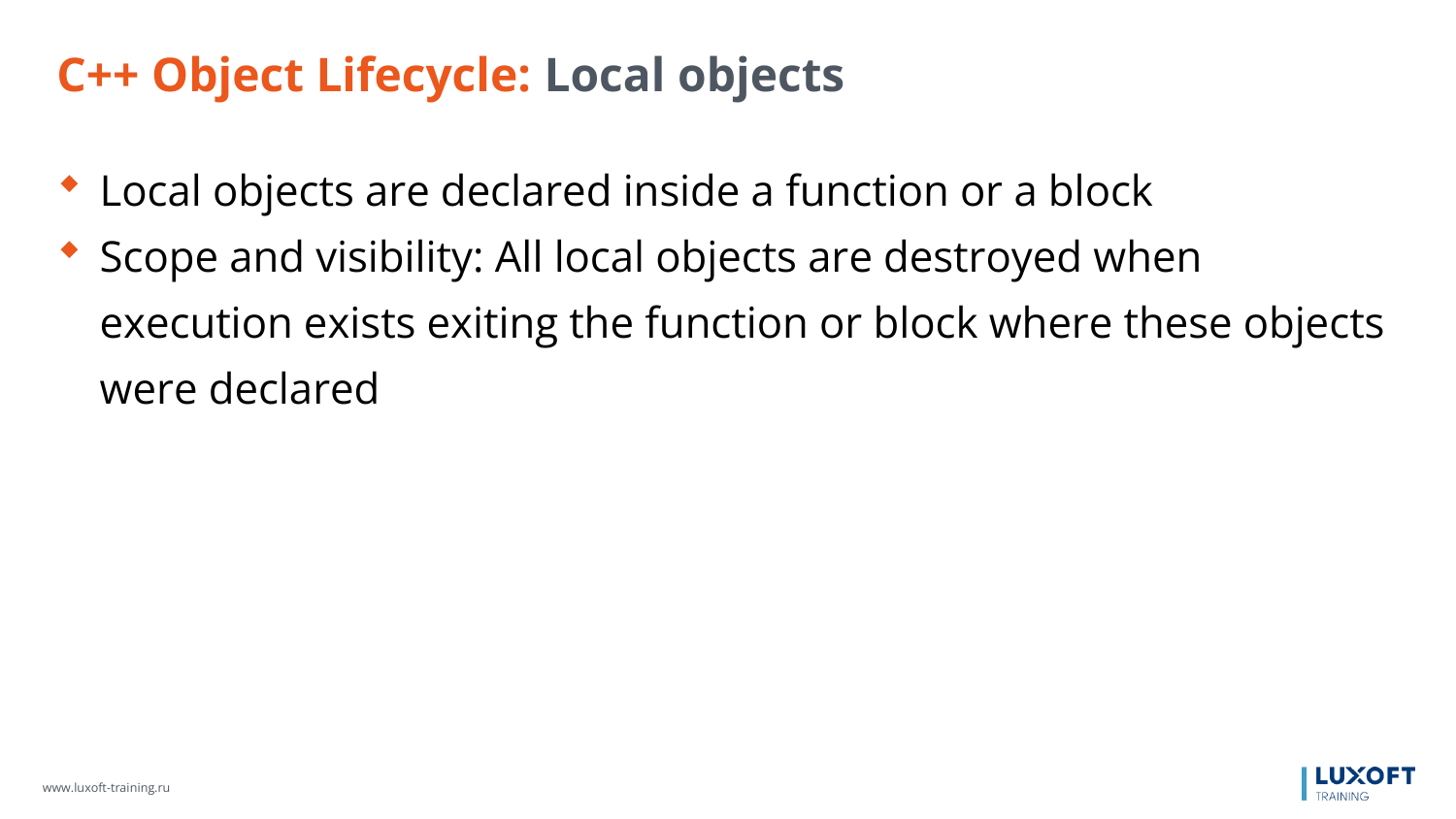

C++ Object Lifecycle: Local objects
Local objects are declared inside a function or a block
Scope and visibility: All local objects are destroyed when execution exists exiting the function or block where these objects were declared